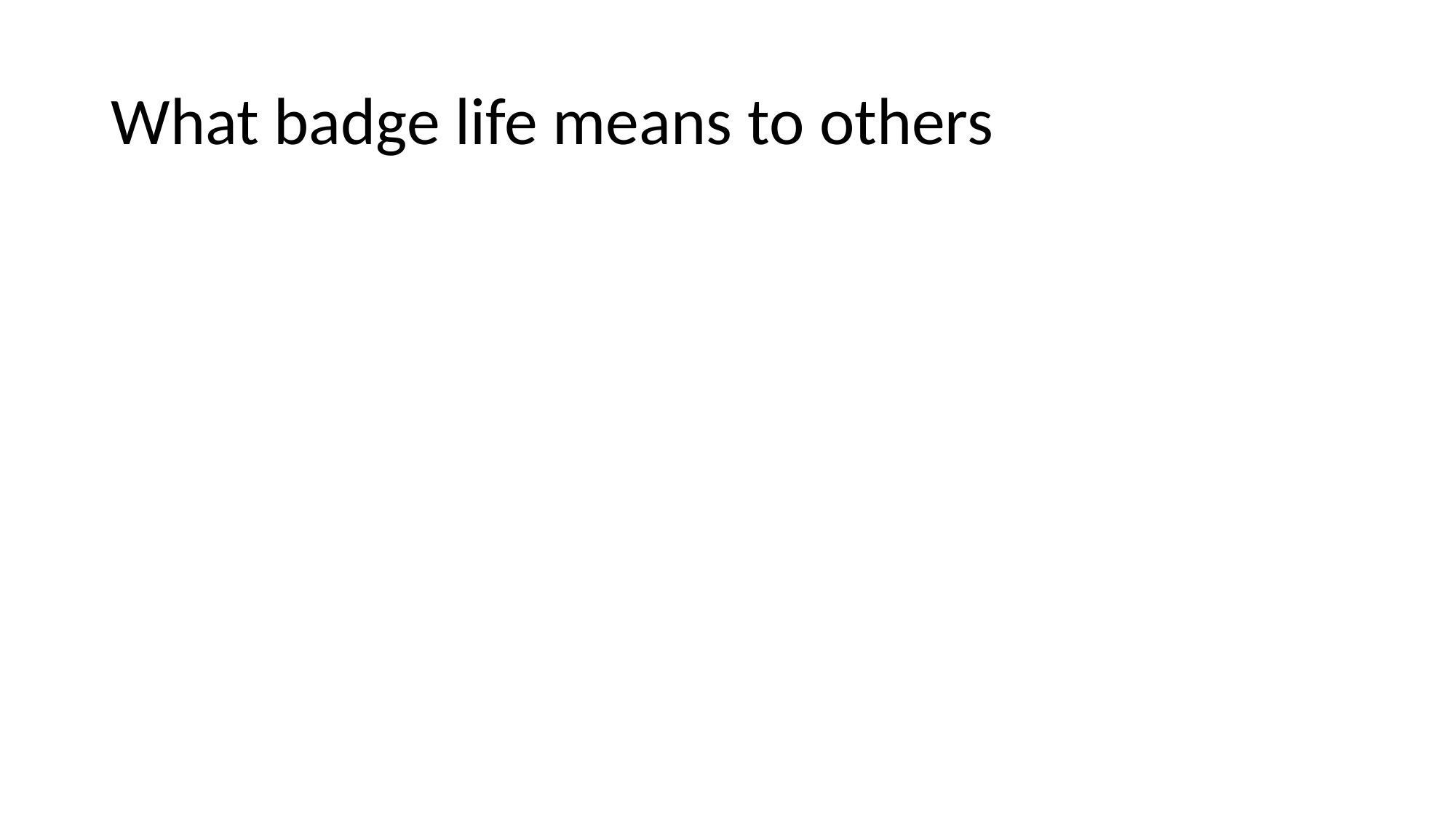

# What badge life means to others